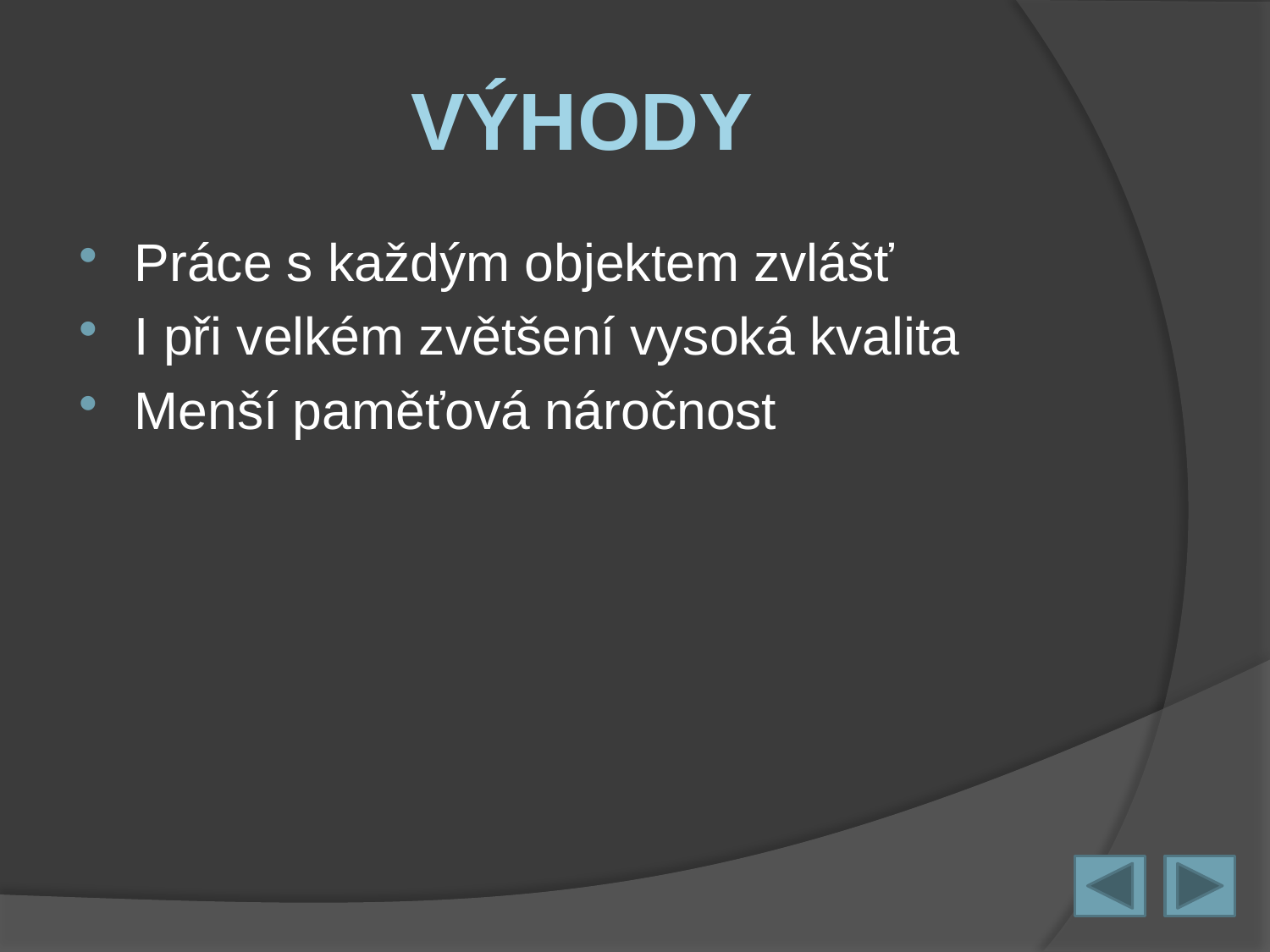

# VÝHODY
Práce s každým objektem zvlášť
I při velkém zvětšení vysoká kvalita
Menší paměťová náročnost